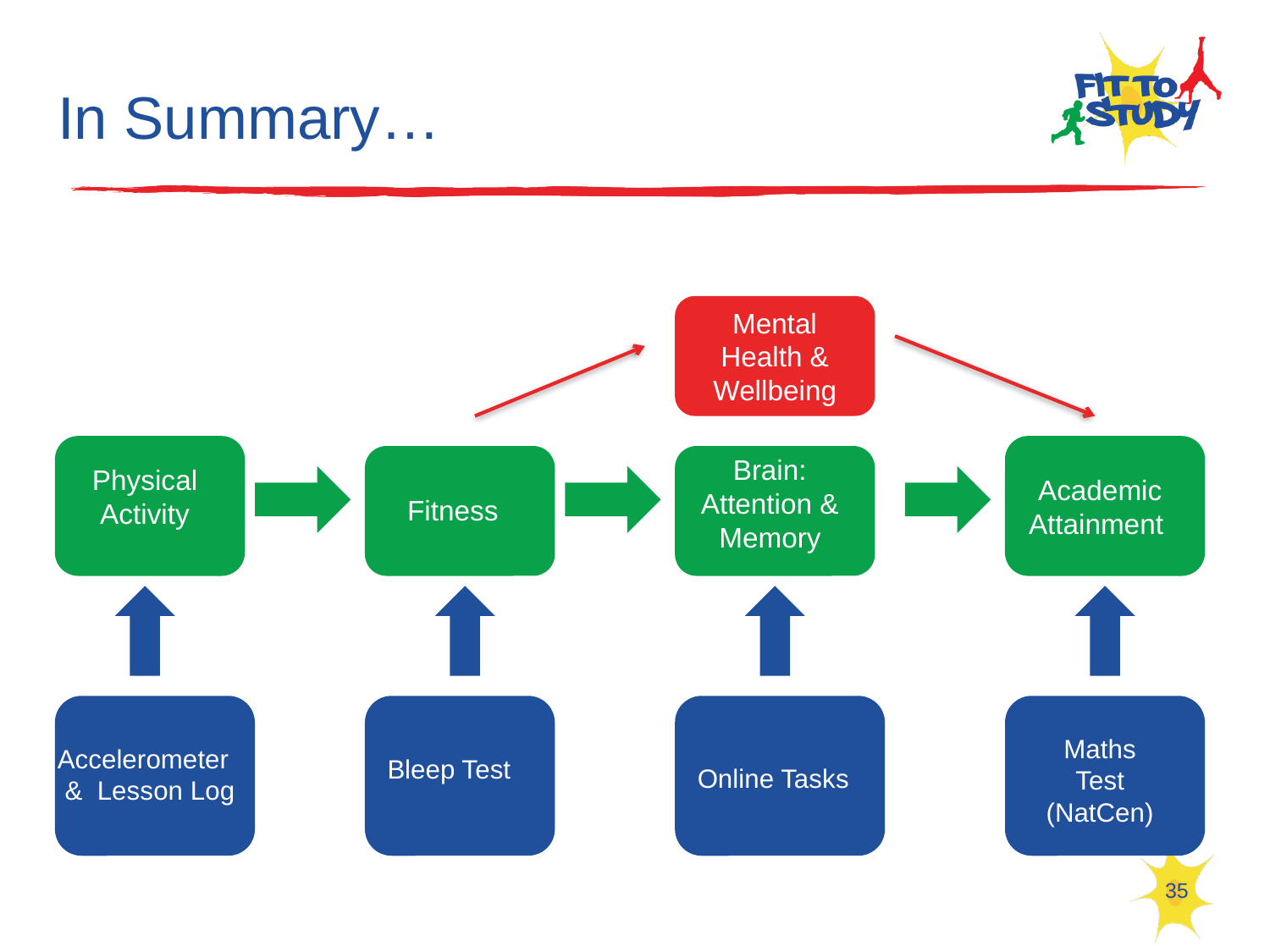

# In Summary…
Mental Health & Wellbeing

Brain: Attention & Memory

Physical Activity

Academic Attainment
Fitness

Maths Test (NatCen)
Accelerometer
 &  Lesson Log
Bleep Test
Online Tasks
35